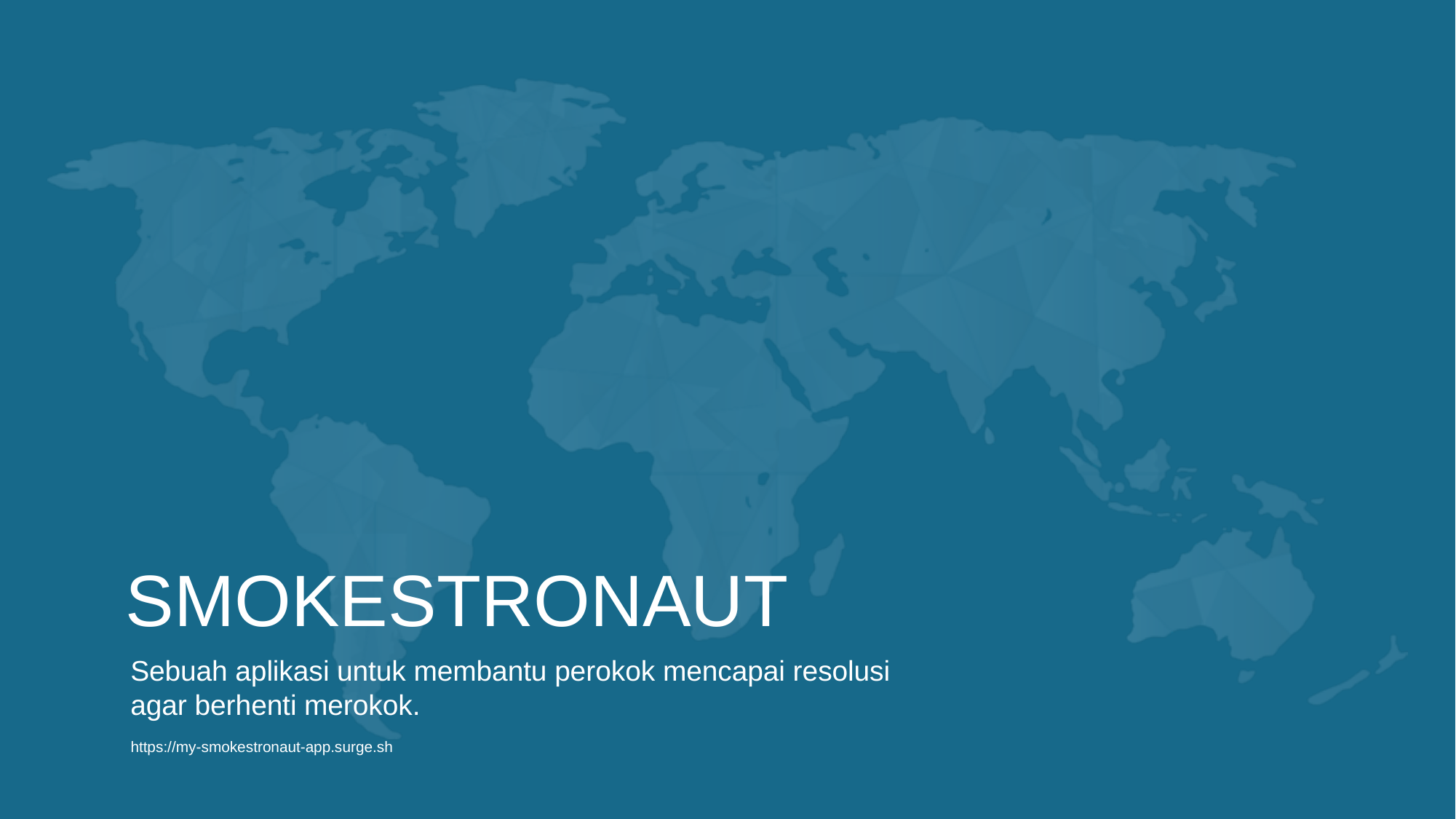

SMOKESTRONAUT
Sebuah aplikasi untuk membantu perokok mencapai resolusi
agar berhenti merokok.
https://my-smokestronaut-app.surge.sh